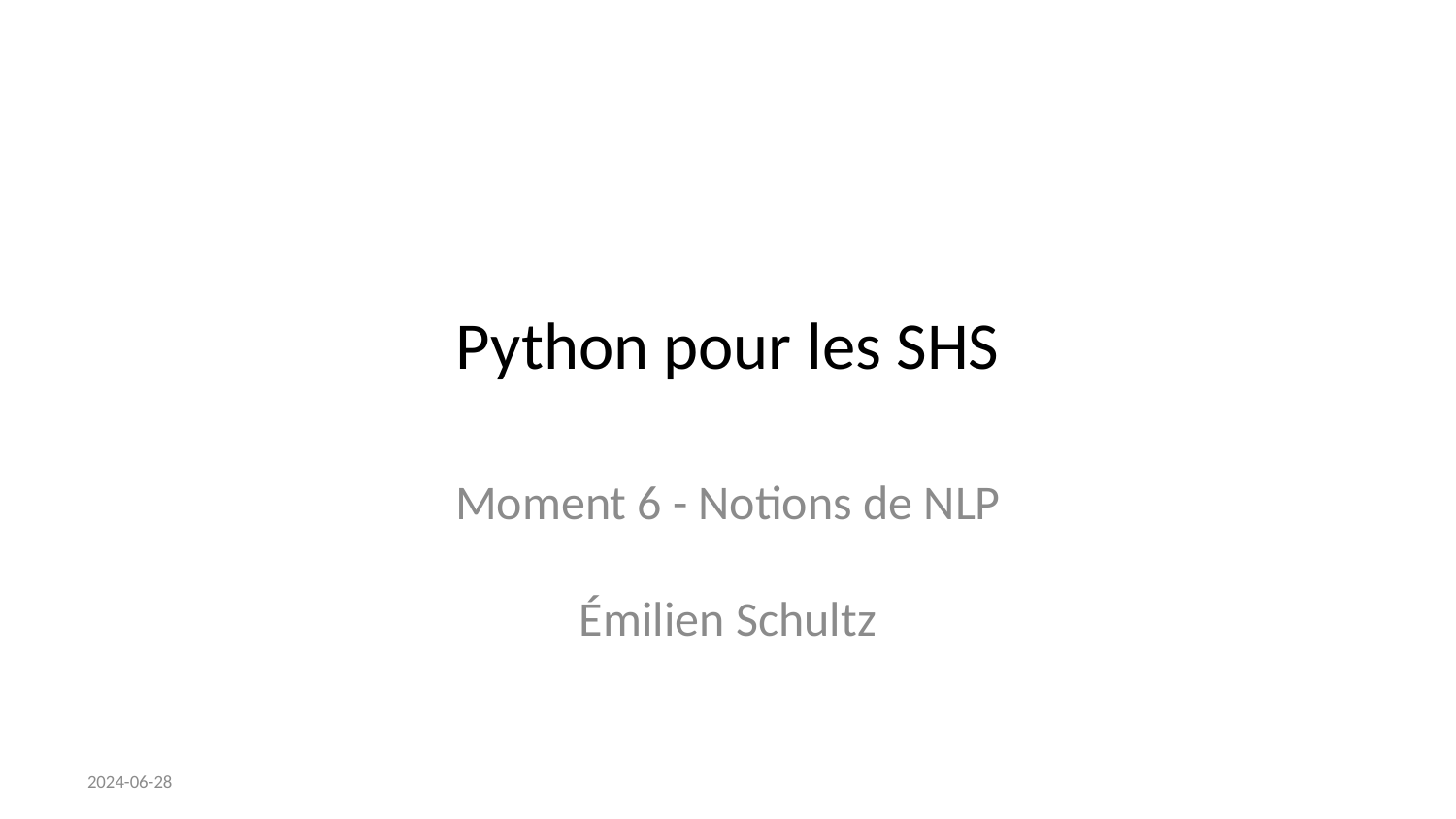

# Python pour les SHS
Moment 6 - Notions de NLP
Émilien Schultz
2024-06-28